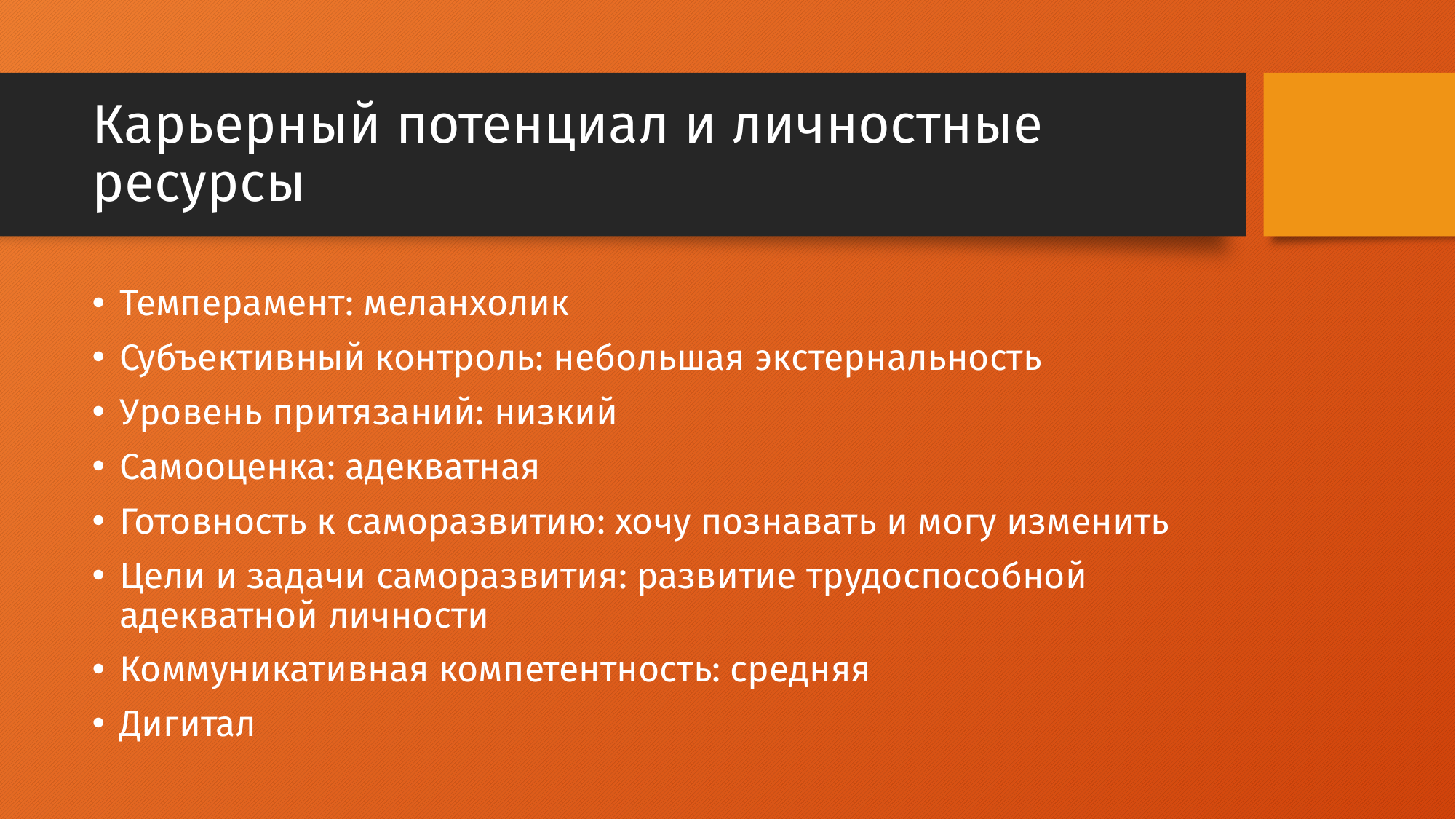

# Карьерный потенциал и личностные ресурсы
Темперамент: меланхолик
Субъективный контроль: небольшая экстернальность
Уровень притязаний: низкий
Самооценка: адекватная
Готовность к саморазвитию: хочу познавать и могу изменить
Цели и задачи саморазвития: развитие трудоспособной адекватной личности
Коммуникативная компетентность: средняя
Дигитал